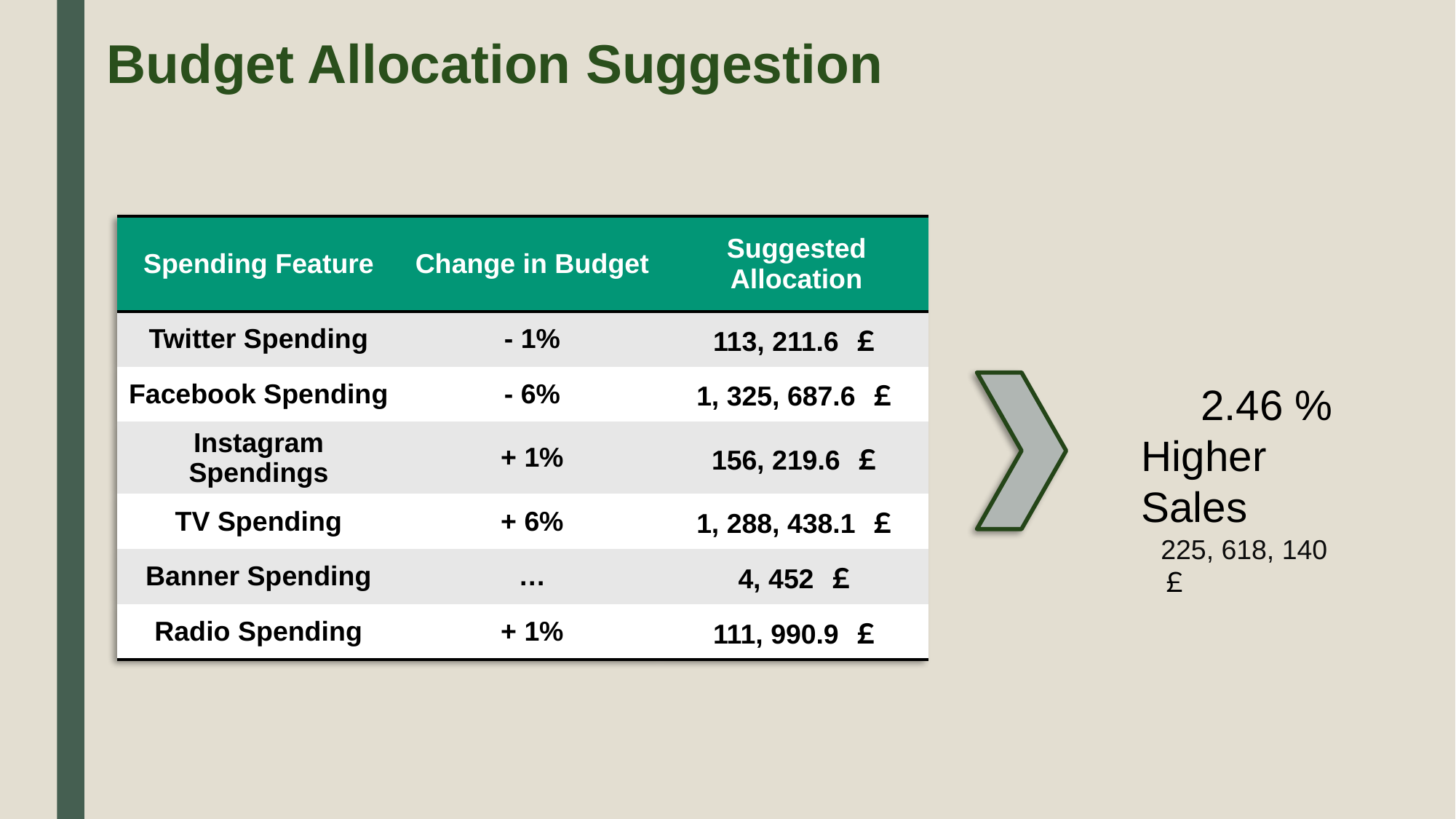

# Budget Allocation Suggestion
| Spending Feature | Change in Budget | Suggested Allocation |
| --- | --- | --- |
| Twitter Spending | - 1% | 113, 211.6 ￡ |
| Facebook Spending | - 6% | 1, 325, 687.6 ￡ |
| Instagram Spendings | + 1% | 156, 219.6 ￡ |
| TV Spending | + 6% | 1, 288, 438.1 ￡ |
| Banner Spending | … | 4, 452 ￡ |
| Radio Spending | + 1% | 111, 990.9 ￡ |

     2.46 %  Higher Sales
225, 618, 140 ￡